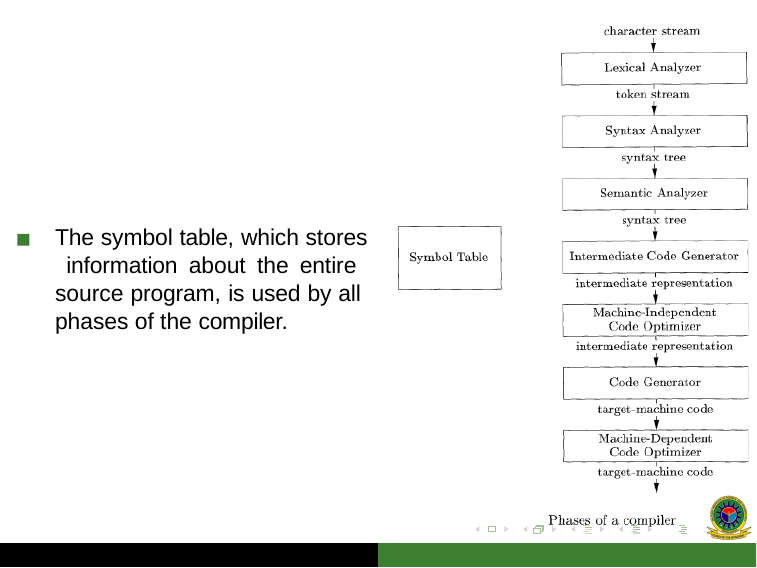

The symbol table, which stores  information about the entire  source program, is used by all  phases of the compiler.